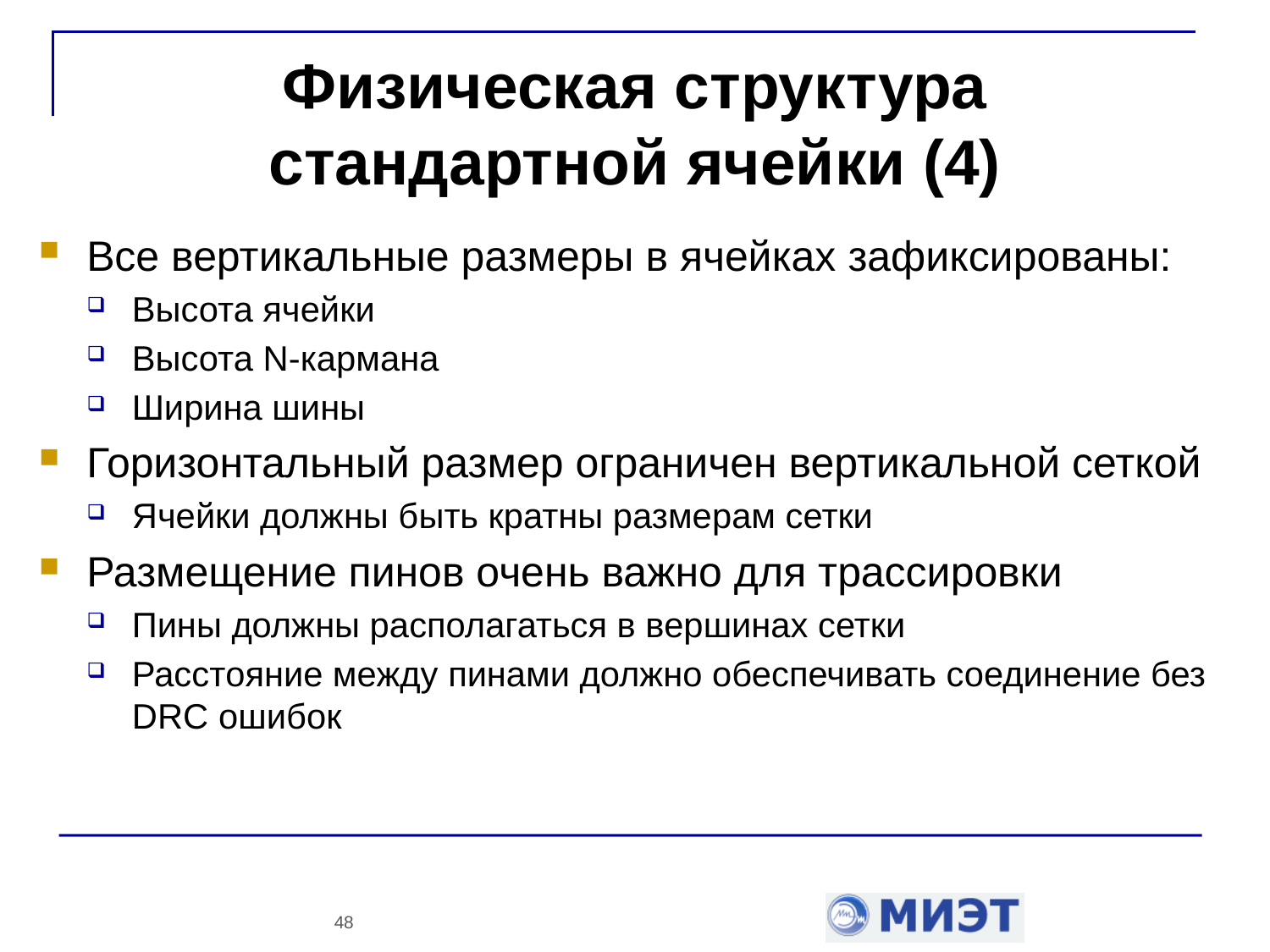

# Физическая структура стандартной ячейки (4)
Все вертикальные размеры в ячейках зафиксированы:
Высота ячейки
Высота N-кармана
Ширина шины
Горизонтальный размер ограничен вертикальной сеткой
Ячейки должны быть кратны размерам сетки
Размещение пинов очень важно для трассировки
Пины должны располагаться в вершинах сетки
Расстояние между пинами должно обеспечивать соединение без DRC ошибок